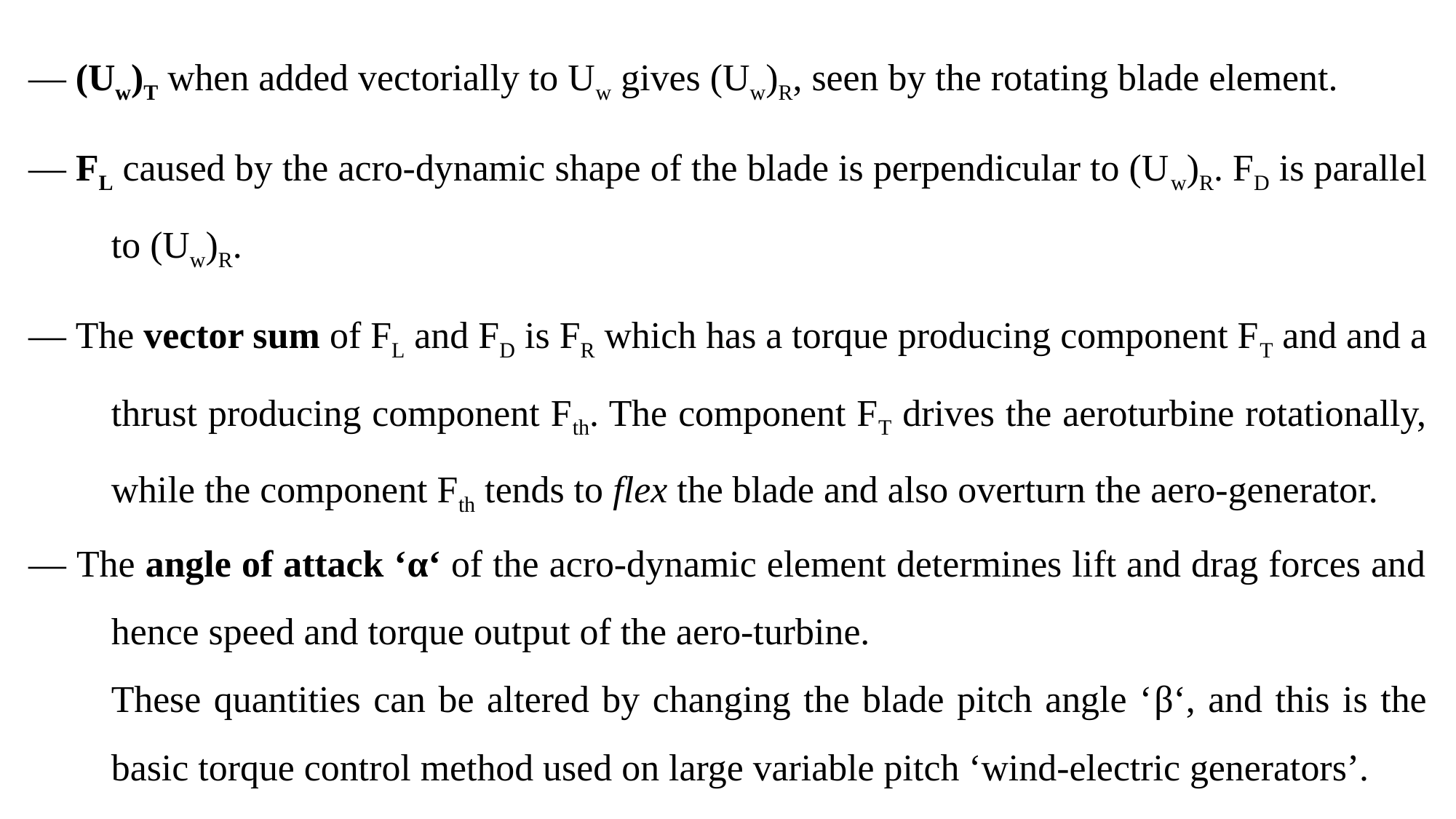

— (Uw)T when added vectorially to Uw gives (Uw)R, seen by the rotating blade element.
— FL caused by the acro-dynamic shape of the blade is perpendicular to (Uw)R. FD is parallel to (Uw)R.
— The vector sum of FL and FD is FR which has a torque producing component FT and and a thrust producing component Fth. The component FT drives the aeroturbine rotationally, while the component Fth tends to flex the blade and also overturn the aero-generator.
— The angle of attack ‘α‘ of the acro-dynamic element determines lift and drag forces and hence speed and torque output of the aero-turbine.
	These quantities can be altered by changing the blade pitch angle ‘β‘, and this is the basic torque control method used on large variable pitch ‘wind-electric generators’.